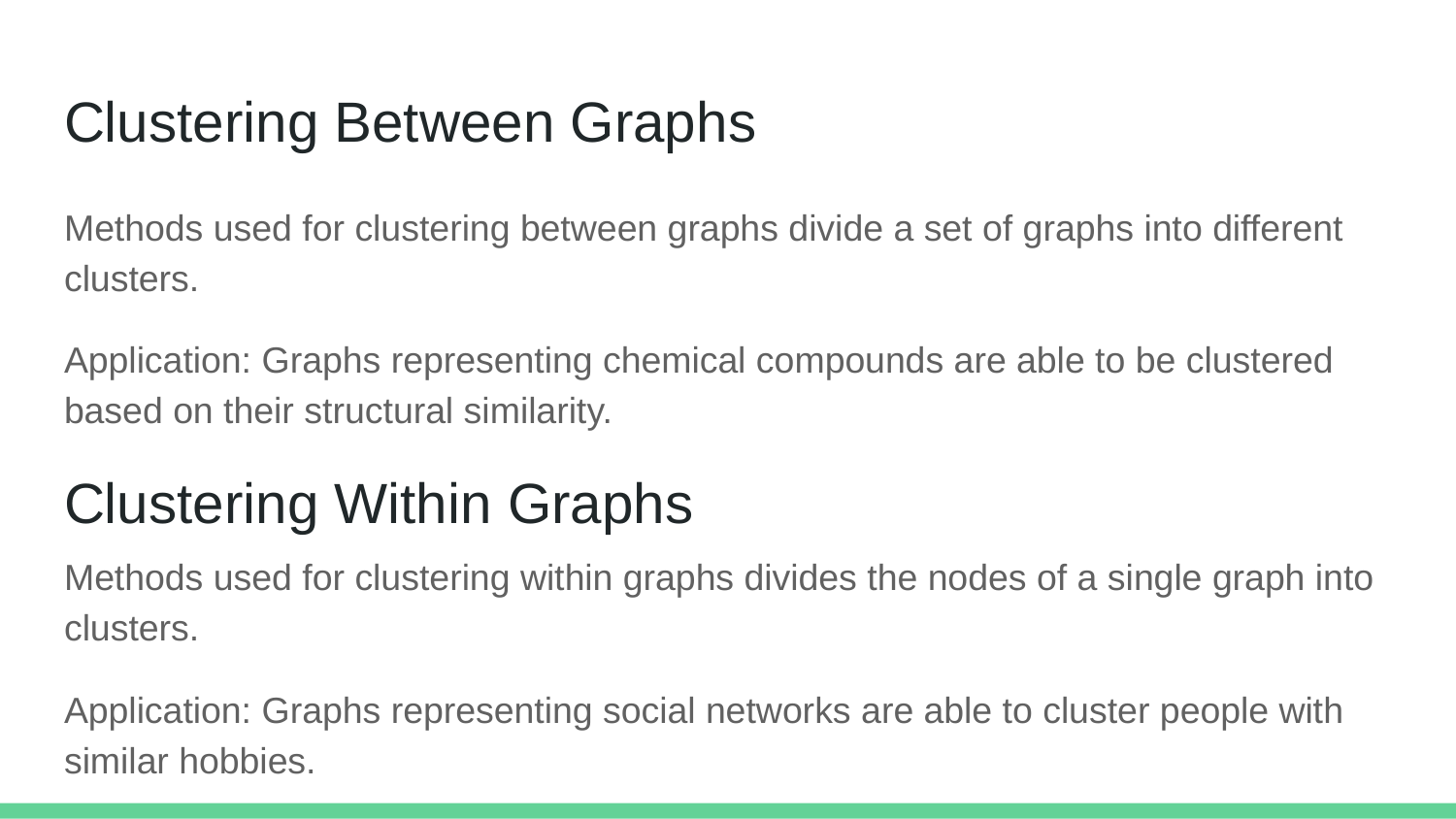

# Clustering Between Graphs
Methods used for clustering between graphs divide a set of graphs into different clusters.
Application: Graphs representing chemical compounds are able to be clustered based on their structural similarity.
Clustering Within Graphs
Methods used for clustering within graphs divides the nodes of a single graph into clusters.
Application: Graphs representing social networks are able to cluster people with similar hobbies.